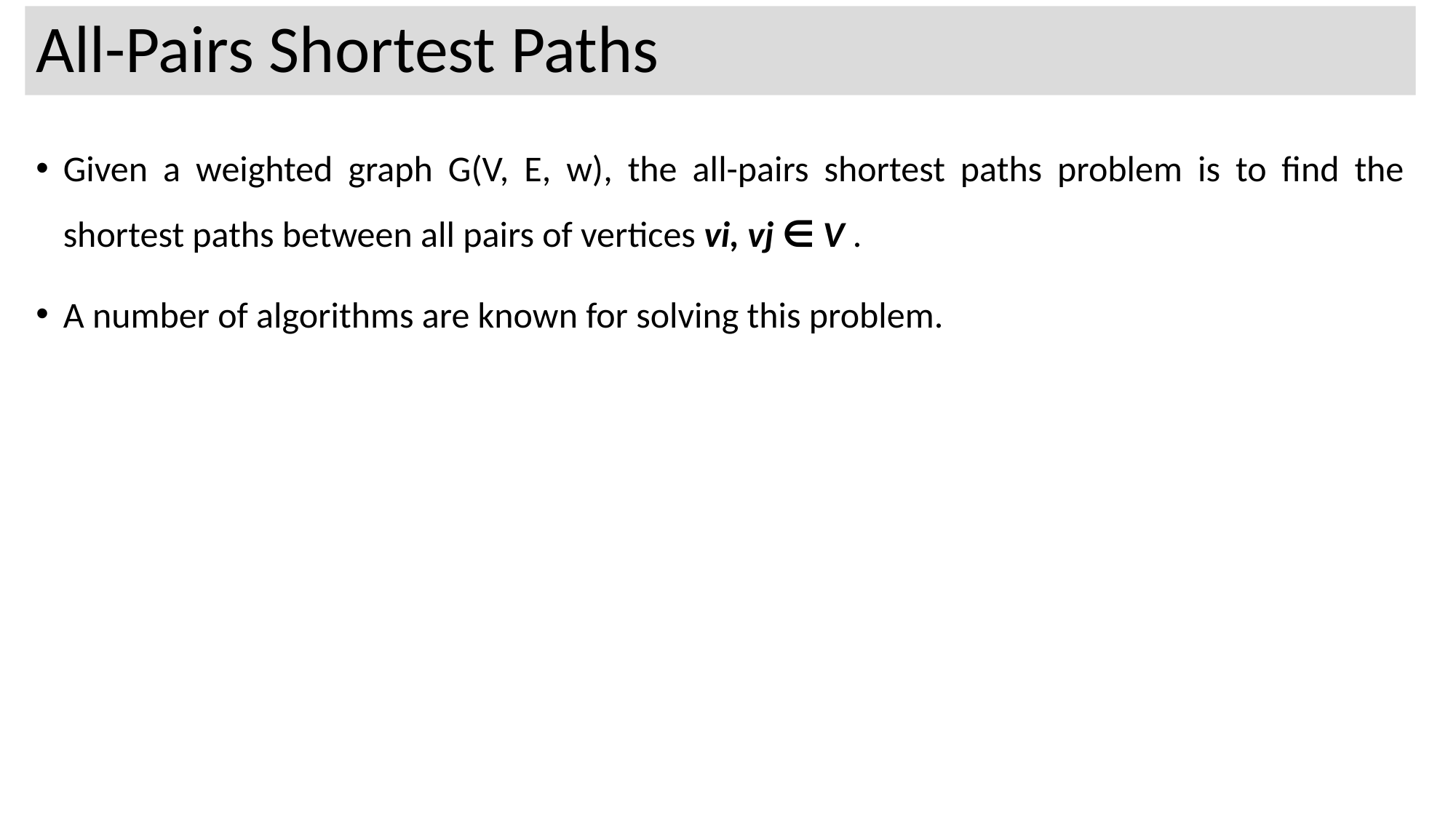

# All-Pairs Shortest Paths
Given a weighted graph G(V, E, w), the all-pairs shortest paths problem is to find the shortest paths between all pairs of vertices vi, vj ∈ V .
A number of algorithms are known for solving this problem.